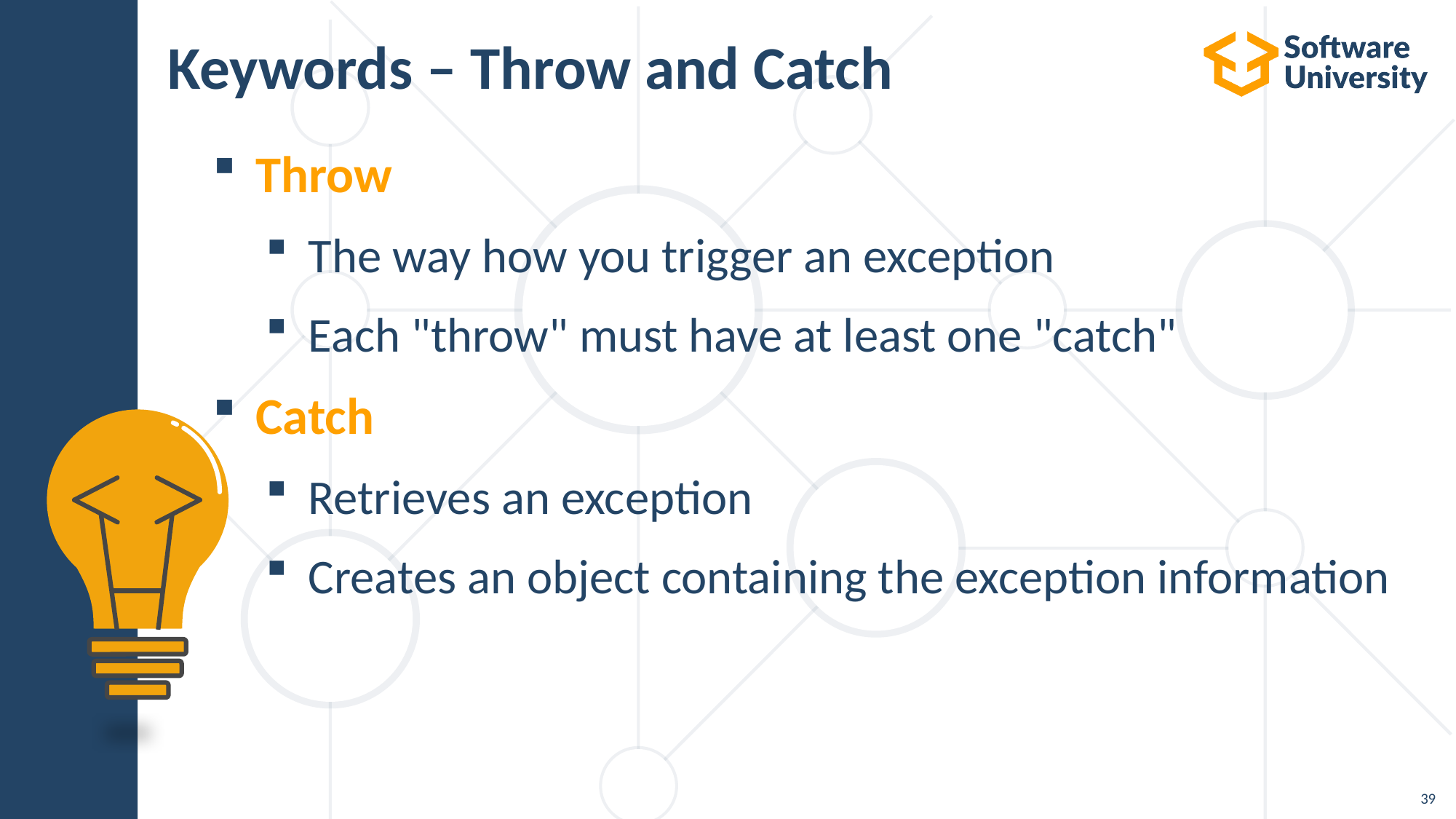

# Keywords – Throw and Catch
Throw
The way how you trigger an exception
Each "throw" must have at least one "catch"
Catch
Retrieves an exception
Creates an object containing the exception information
39